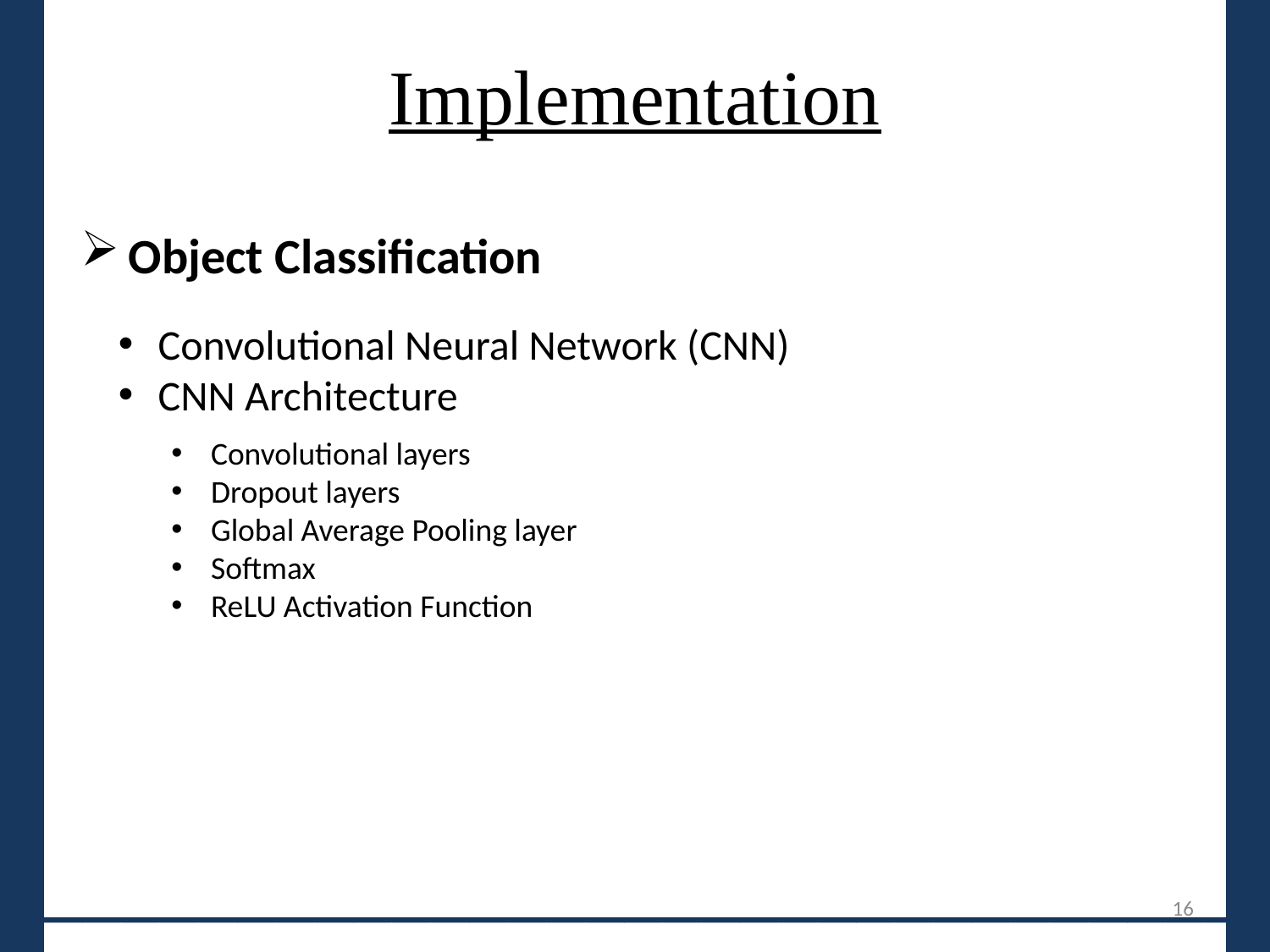

# Implementation
Object Classification
Convolutional Neural Network (CNN)
CNN Architecture
Convolutional layers
Dropout layers
Global Average Pooling layer
Softmax
ReLU Activation Function

_______________________________
16